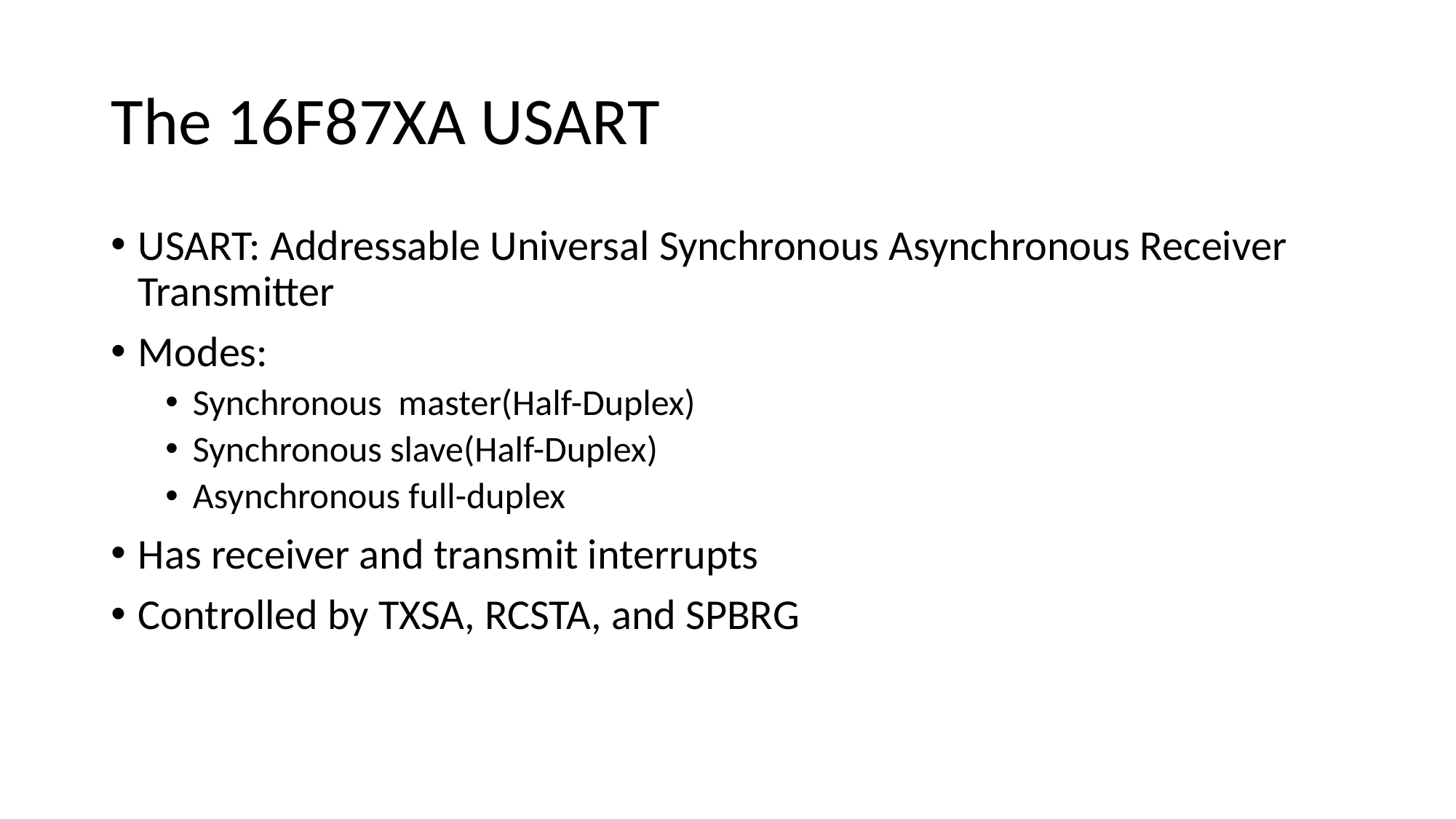

# The 16F87XA USART
USART: Addressable Universal Synchronous Asynchronous Receiver Transmitter
Modes:
Synchronous  master(Half-Duplex)
Synchronous slave(Half-Duplex)
Asynchronous full-duplex
Has receiver and transmit interrupts
Controlled by TXSA, RCSTA, and SPBRG